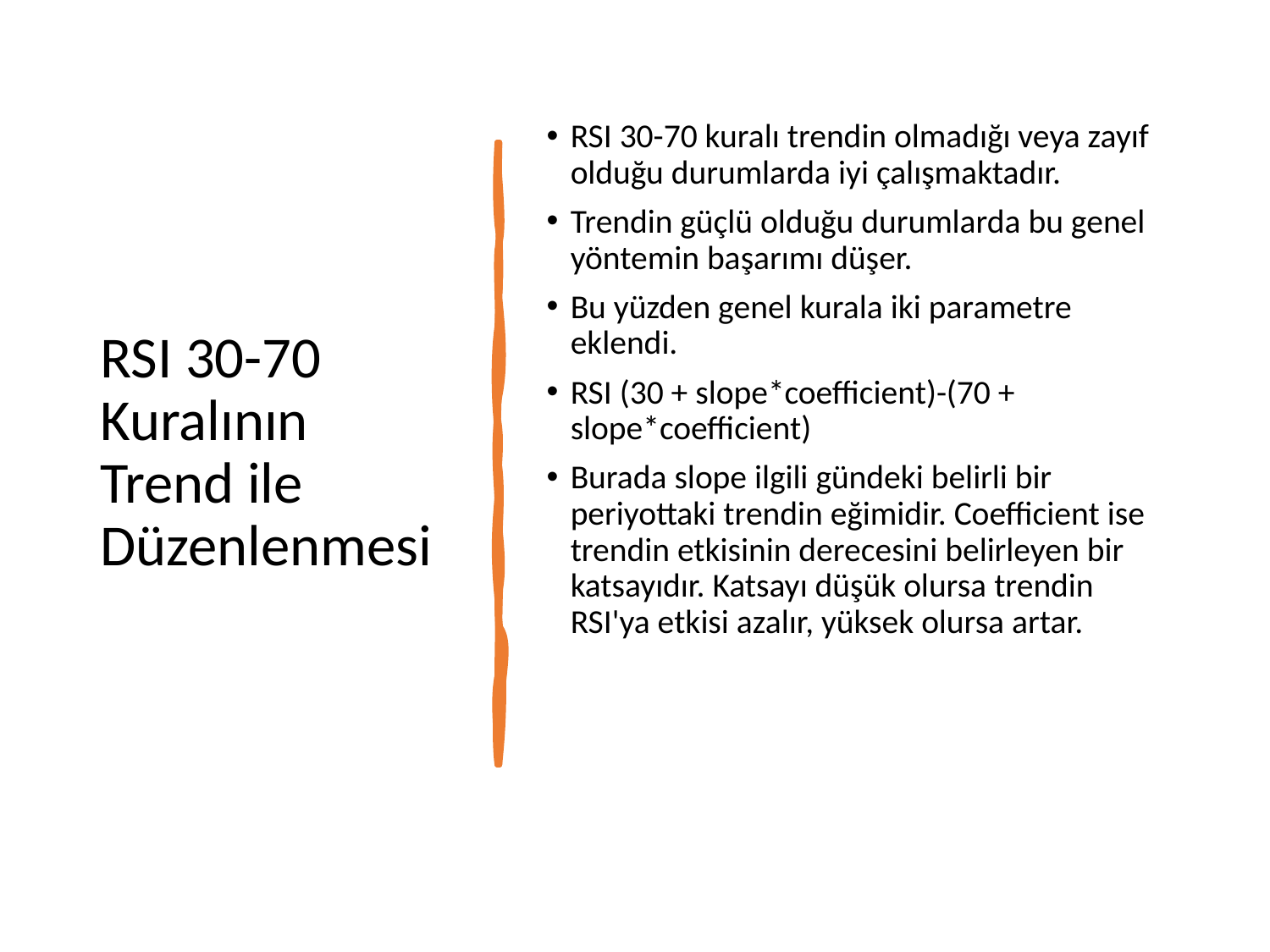

# RSI 30-70 Kuralının Trend ile Düzenlenmesi
RSI 30-70 kuralı trendin olmadığı veya zayıf olduğu durumlarda iyi çalışmaktadır.
Trendin güçlü olduğu durumlarda bu genel yöntemin başarımı düşer.
Bu yüzden genel kurala iki parametre eklendi.
RSI (30 + slope*coefficient)-(70 + slope*coefficient)
Burada slope ilgili gündeki belirli bir periyottaki trendin eğimidir. Coefficient ise trendin etkisinin derecesini belirleyen bir katsayıdır. Katsayı düşük olursa trendin RSI'ya etkisi azalır, yüksek olursa artar.